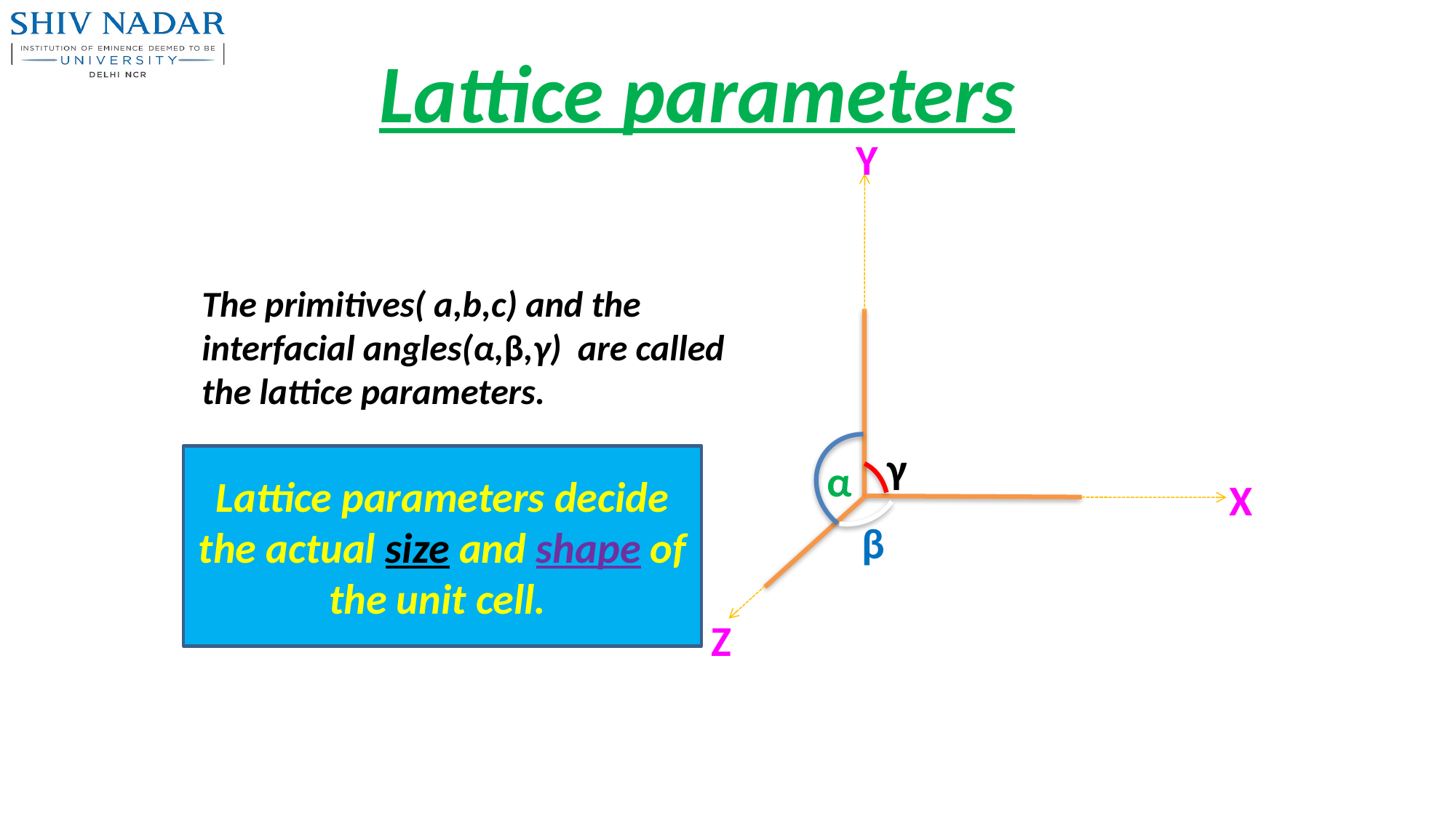

Lattice parameters
Y

b

γ

α
a

X
β
c
Z
The primitives( a,b,c) and the  interfacial angles(α,β,γ)  are called the lattice parameters.
Lattice parameters decide the actual size and shape of the unit cell.